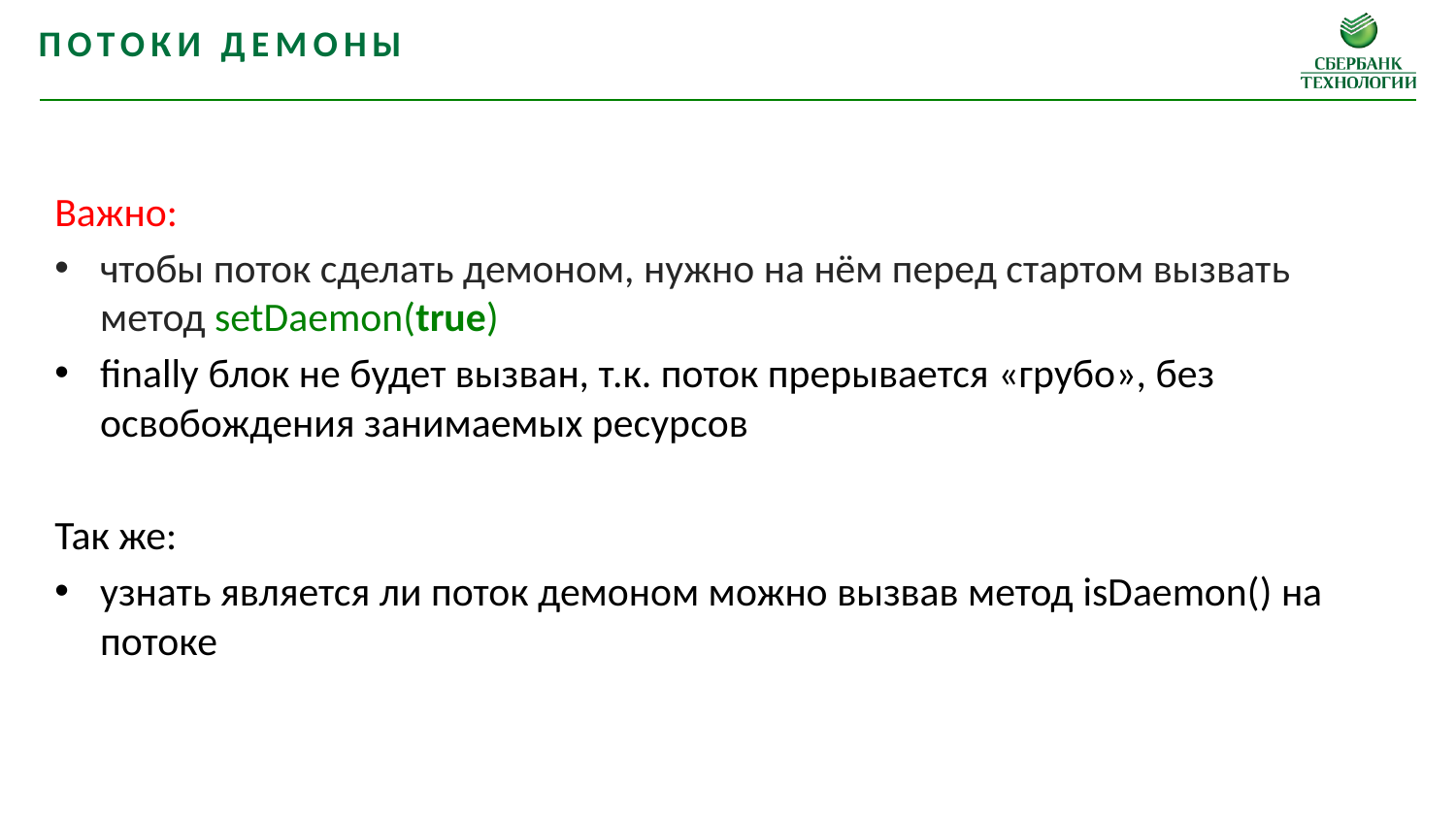

Потоки демоны
Важно:
чтобы поток сделать демоном, нужно на нём перед стартом вызвать метод setDaemon(true)
finally блок не будет вызван, т.к. поток прерывается «грубо», без освобождения занимаемых ресурсов

Так же:
узнать является ли поток демоном можно вызвав метод isDaemon() на потоке